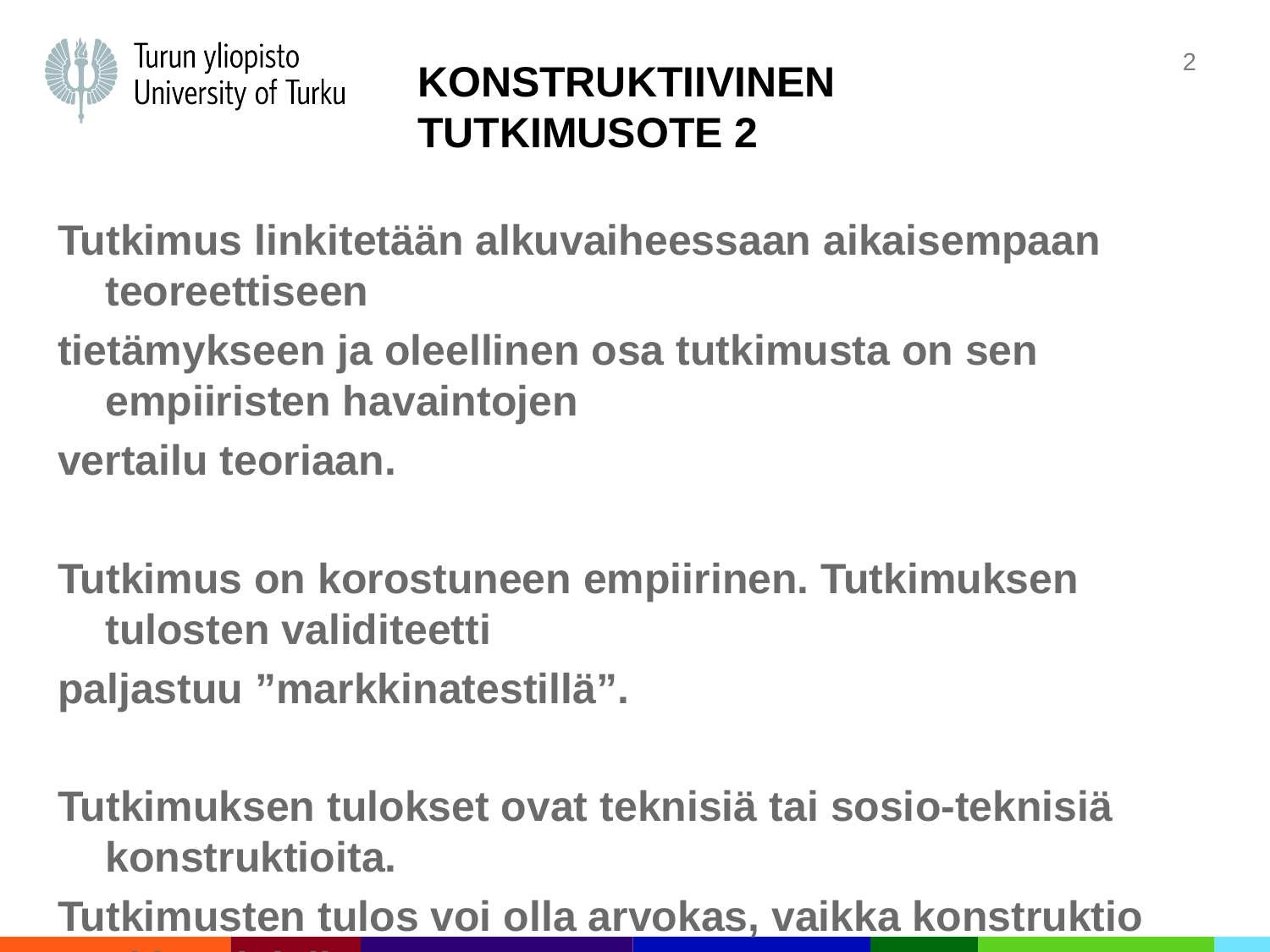

2
# Konstruktiivinen tutkimusote 2
Tutkimus linkitetään alkuvaiheessaan aikaisempaan teoreettiseen
tietämykseen ja oleellinen osa tutkimusta on sen empiiristen havaintojen
vertailu teoriaan.

Tutkimus on korostuneen empiirinen. Tutkimuksen tulosten validiteetti
paljastuu ”markkinatestillä”.

Tutkimuksen tulokset ovat teknisiä tai sosio-teknisiä konstruktioita.
Tutkimusten tulos voi olla arvokas, vaikka konstruktio ei läpäisisikään
edes heikkoa markkinatestiä, mikäli syyt konstruktion toimimattomuuteen
tai hylkäämiseen analysoidaan.